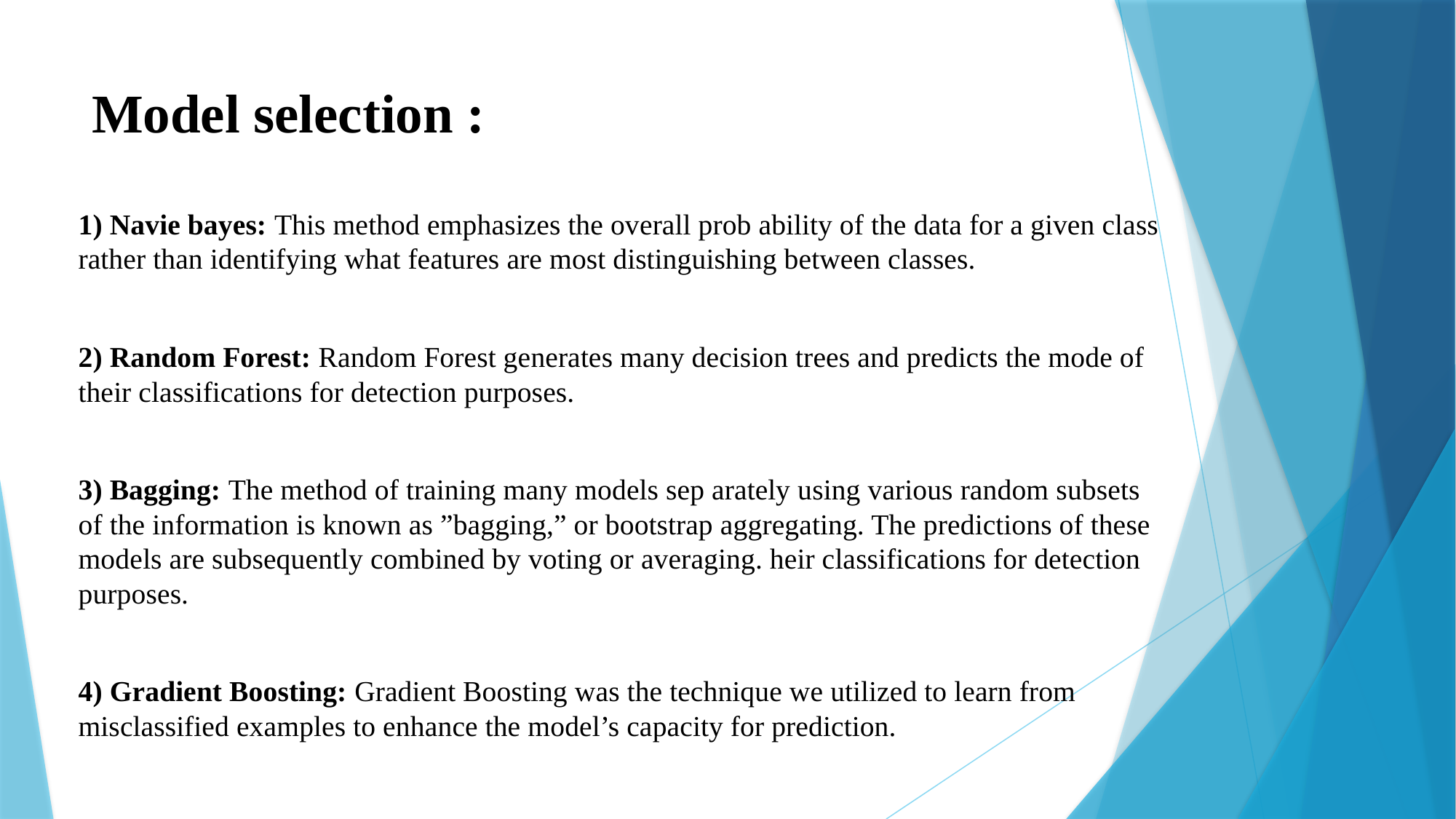

# Model selection :
1) Navie bayes: This method emphasizes the overall prob ability of the data for a given class rather than identifying what features are most distinguishing between classes.

2) Random Forest: Random Forest generates many decision trees and predicts the mode of their classifications for detection purposes.

3) Bagging: The method of training many models sep arately using various random subsets of the information is known as ”bagging,” or bootstrap aggregating. The predictions of these models are subsequently combined by voting or averaging. heir classifications for detection purposes.

4) Gradient Boosting: Gradient Boosting was the technique we utilized to learn from misclassified examples to enhance the model’s capacity for prediction.